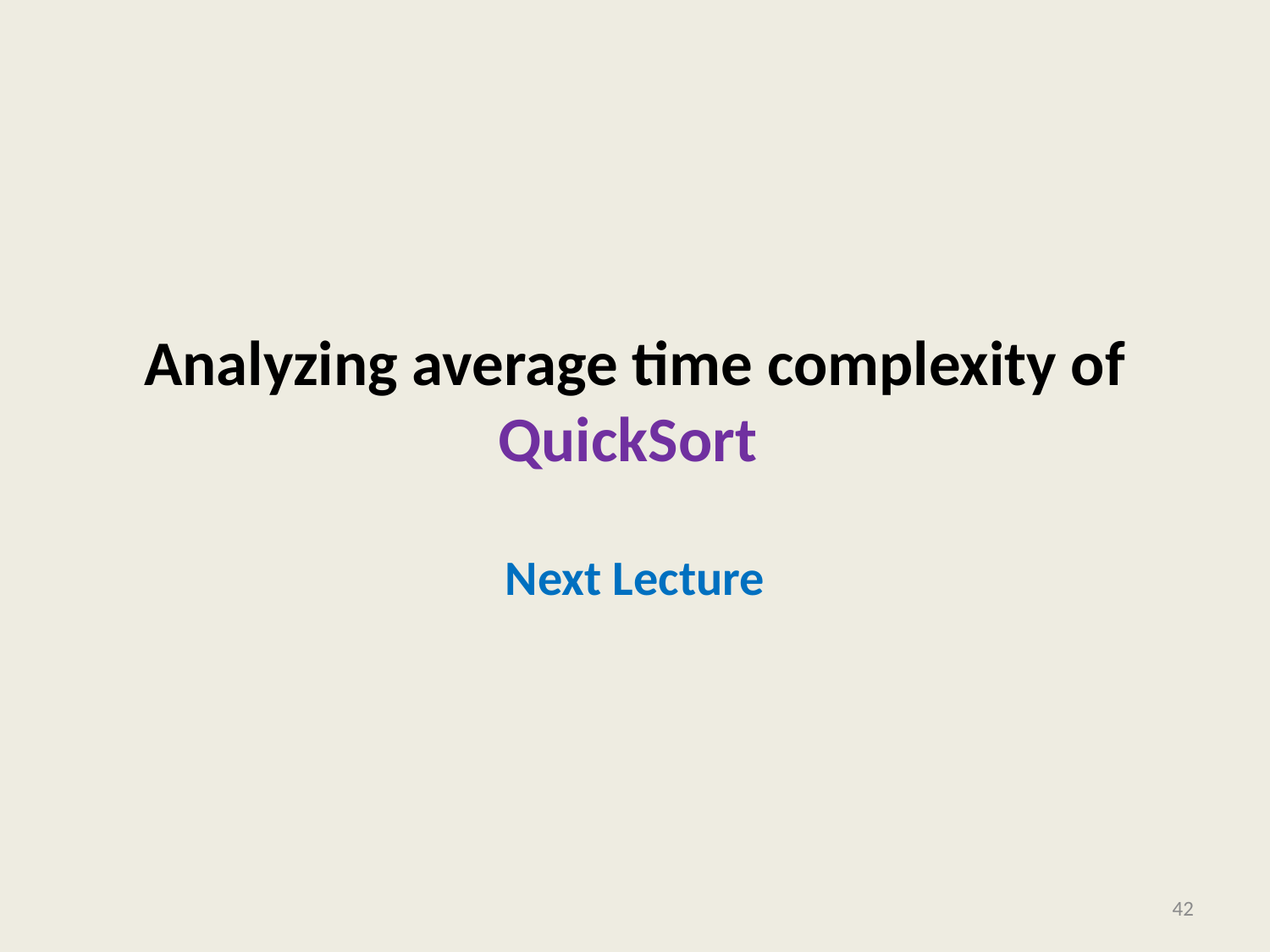

# Analyzing average time complexity of QuickSort
Next Lecture
42